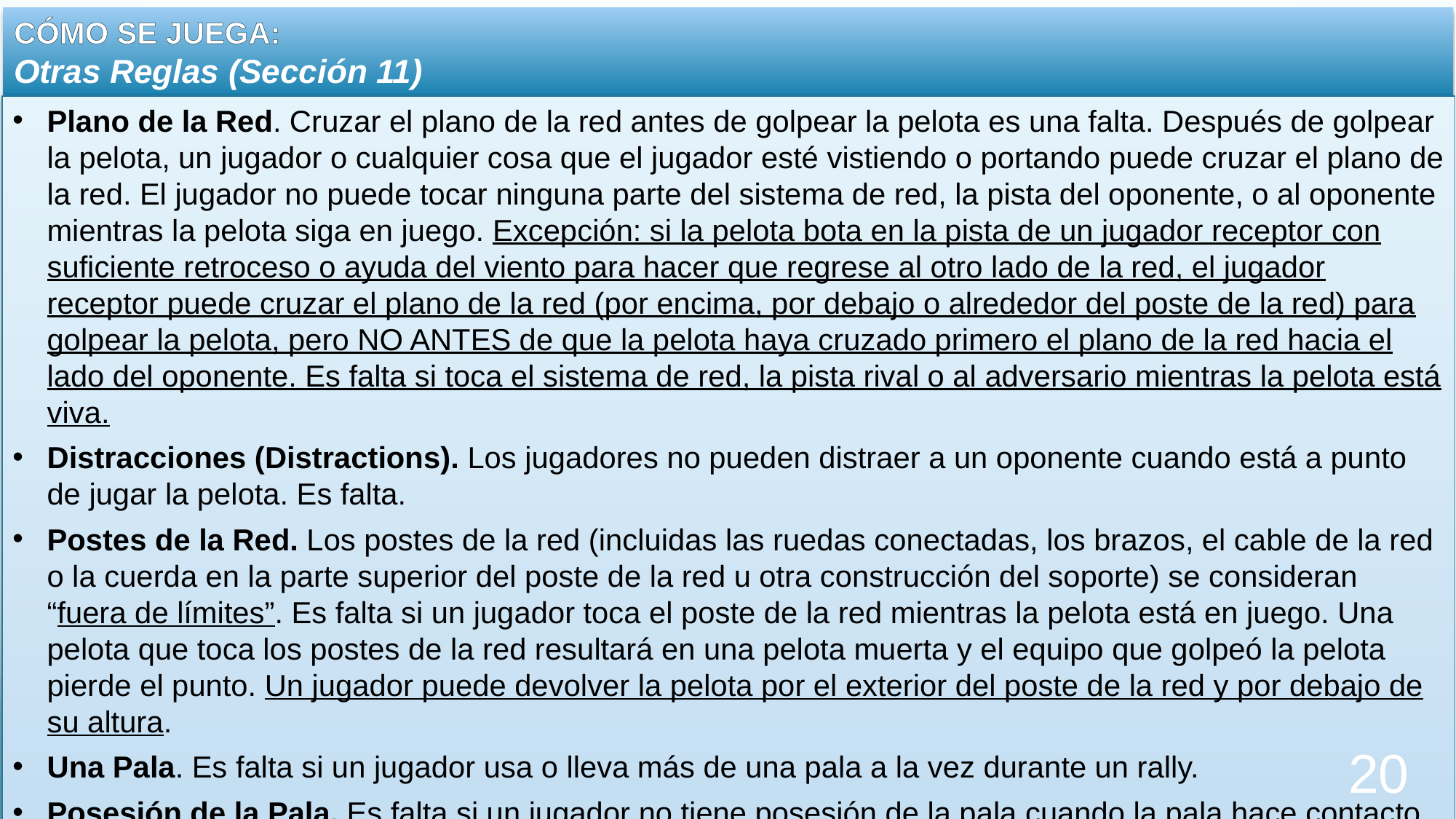

CÓMO SE JUEGA:
Otras Reglas (Sección 11)
Plano de la Red. Cruzar el plano de la red antes de golpear la pelota es una falta. Después de golpear la pelota, un jugador o cualquier cosa que el jugador esté vistiendo o portando puede cruzar el plano de la red. El jugador no puede tocar ninguna parte del sistema de red, la pista del oponente, o al oponente mientras la pelota siga en juego. Excepción: si la pelota bota en la pista de un jugador receptor con suficiente retroceso o ayuda del viento para hacer que regrese al otro lado de la red, el jugador receptor puede cruzar el plano de la red (por encima, por debajo o alrededor del poste de la red) para golpear la pelota, pero NO ANTES de que la pelota haya cruzado primero el plano de la red hacia el lado del oponente. Es falta si toca el sistema de red, la pista rival o al adversario mientras la pelota está viva.
Distracciones (Distractions). Los jugadores no pueden distraer a un oponente cuando está a punto de jugar la pelota. Es falta.
Postes de la Red. Los postes de la red (incluidas las ruedas conectadas, los brazos, el cable de la red o la cuerda en la parte superior del poste de la red u otra construcción del soporte) se consideran “fuera de límites”. Es falta si un jugador toca el poste de la red mientras la pelota está en juego. Una pelota que toca los postes de la red resultará en una pelota muerta y el equipo que golpeó la pelota pierde el punto. Un jugador puede devolver la pelota por el exterior del poste de la red y por debajo de su altura.
Una Pala. Es falta si un jugador usa o lleva más de una pala a la vez durante un rally.
Posesión de la Pala. Es falta si un jugador no tiene posesión de la pala cuando la pala hace contacto con la pelota. Excepto si ha formado parte de la pista.
20